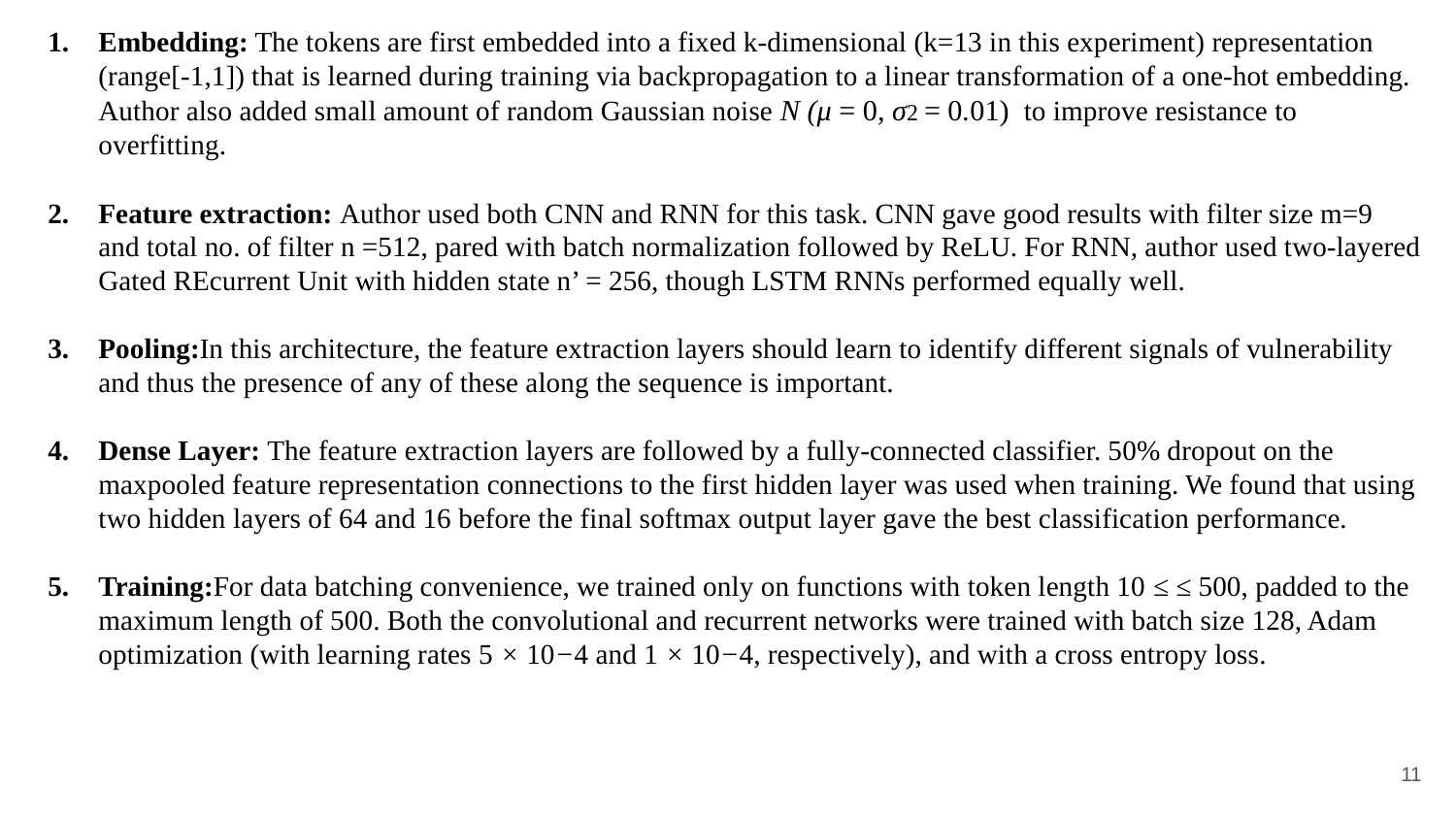

Embedding: The tokens are first embedded into a fixed k-dimensional (k=13 in this experiment) representation (range[-1,1]) that is learned during training via backpropagation to a linear transformation of a one-hot embedding. Author also added small amount of random Gaussian noise N (μ = 0, σ2 = 0.01)  to improve resistance to overfitting.

Feature extraction: Author used both CNN and RNN for this task. CNN gave good results with filter size m=9 and total no. of filter n =512, pared with batch normalization followed by ReLU. For RNN, author used two-layered Gated REcurrent Unit with hidden state n’ = 256, though LSTM RNNs performed equally well.

Pooling:In this architecture, the feature extraction layers should learn to identify different signals of vulnerability and thus the presence of any of these along the sequence is important.

Dense Layer: The feature extraction layers are followed by a fully-connected classifier. 50% dropout on the maxpooled feature representation connections to the first hidden layer was used when training. We found that using two hidden layers of 64 and 16 before the final softmax output layer gave the best classification performance.

Training:For data batching convenience, we trained only on functions with token length 10 ≤ ≤ 500, padded to the maximum length of 500. Both the convolutional and recurrent networks were trained with batch size 128, Adam optimization (with learning rates 5 × 10−4 and 1 × 10−4, respectively), and with a cross entropy loss.
11